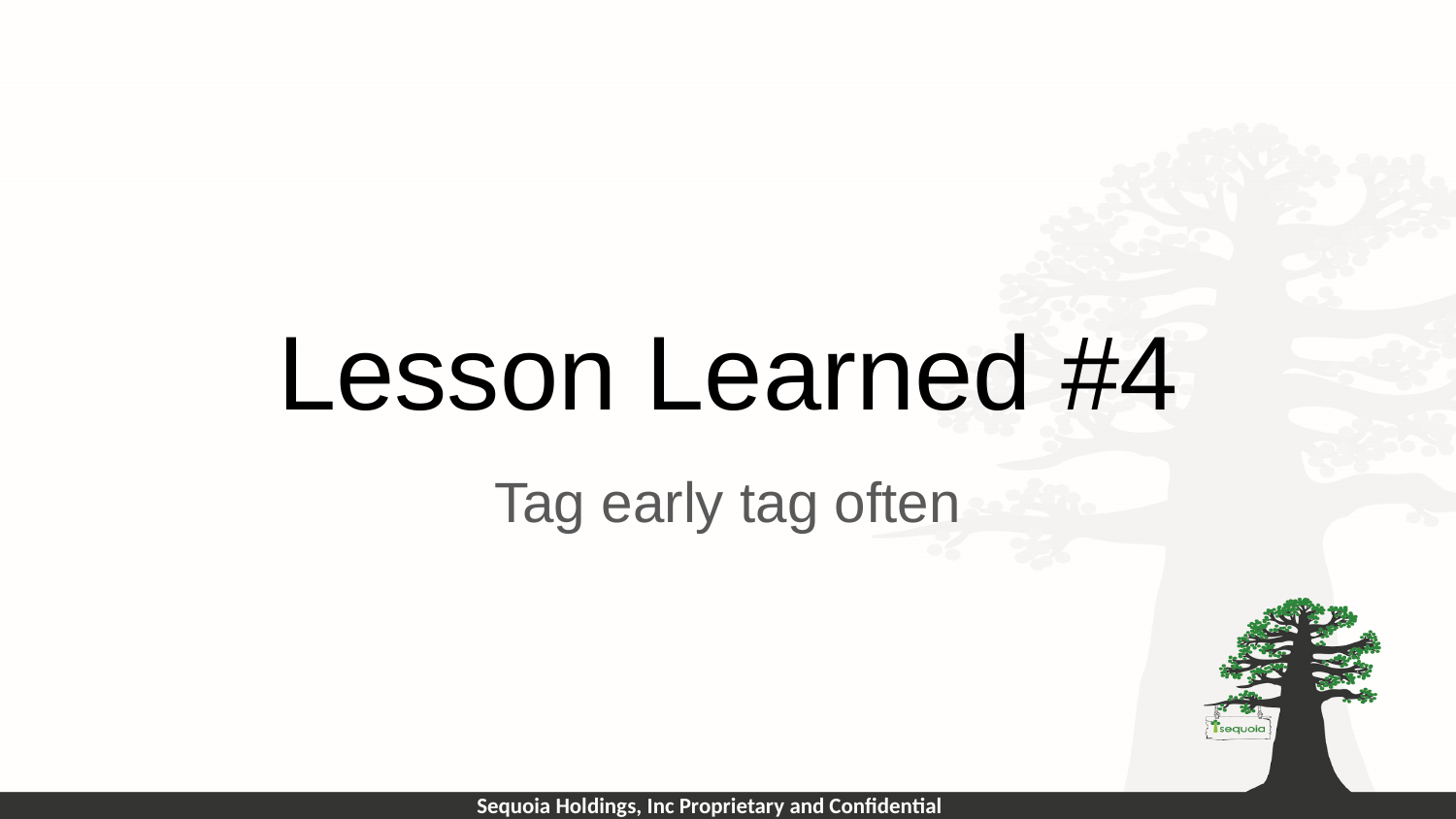

# Lesson Learned #4
Tag early tag often
Sequoia Holdings, Inc Proprietary and Confidential